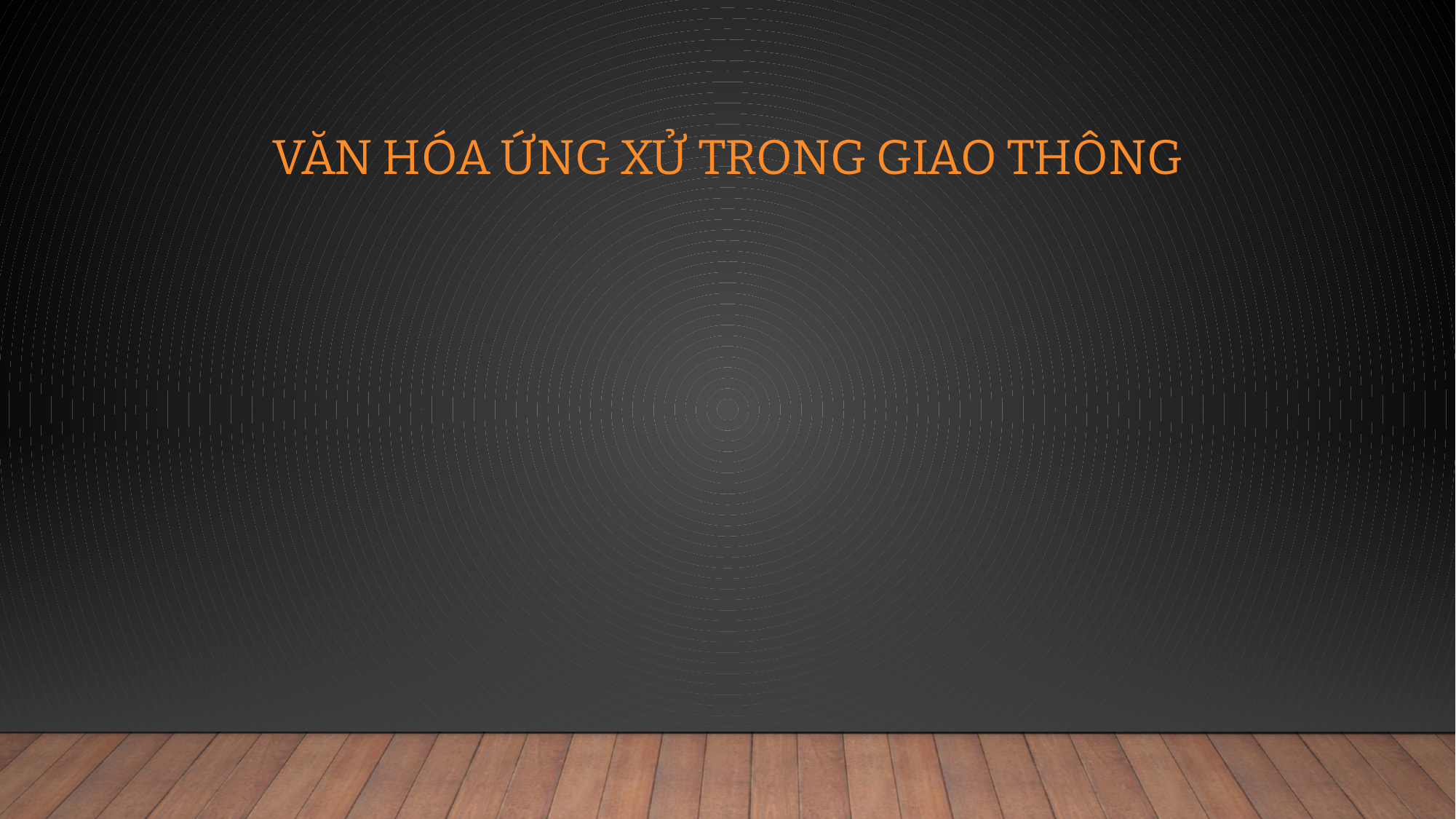

# VĂN HÓA ỨNG XỬ TRONG GIAO THÔNG